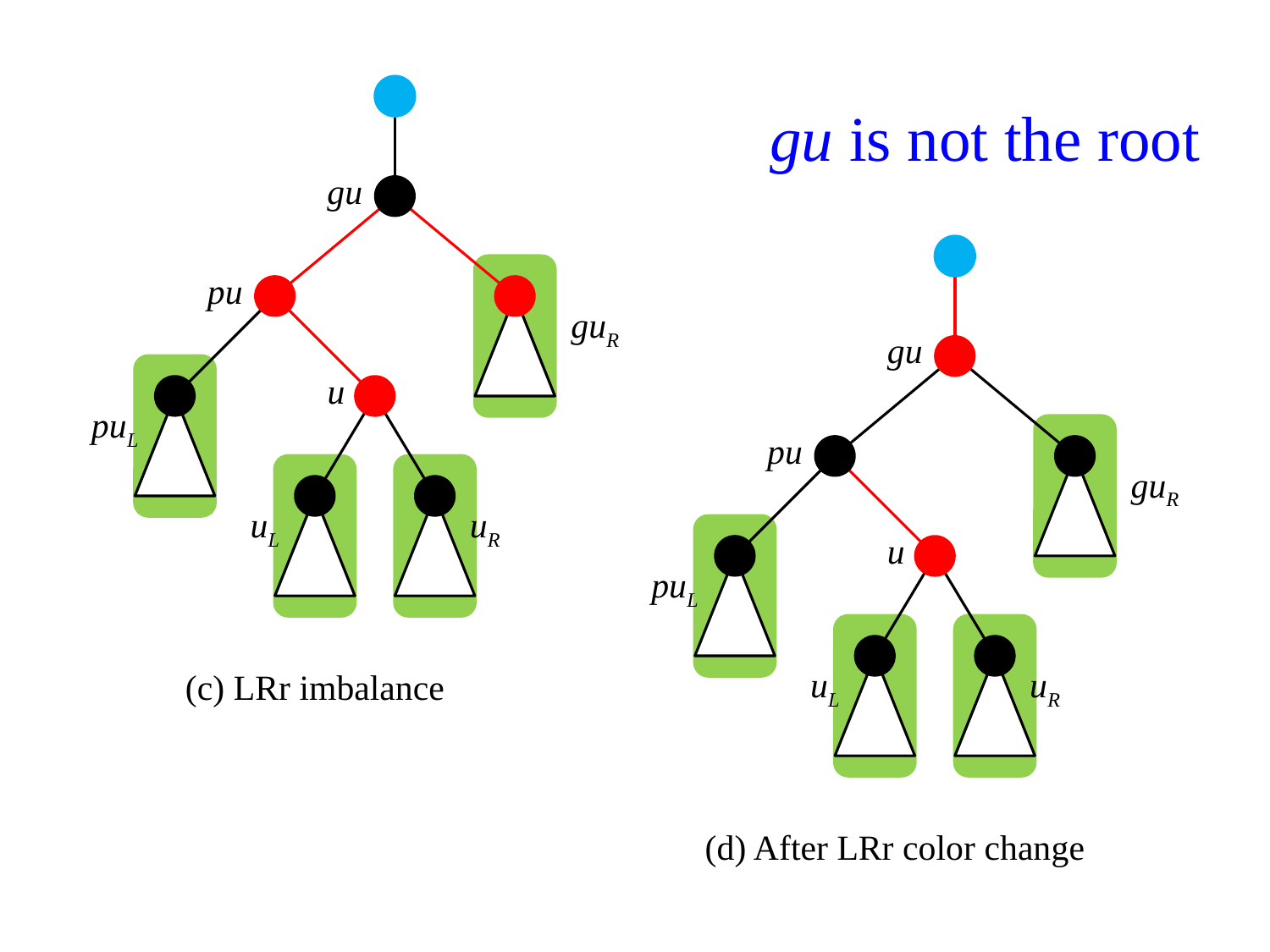

# gu is not the root
gu

pu

guR
gu

u

puL

pu

guR

uL
uR

u

puL

(c) LRr imbalance
uL
uR
(d) After LRr color change